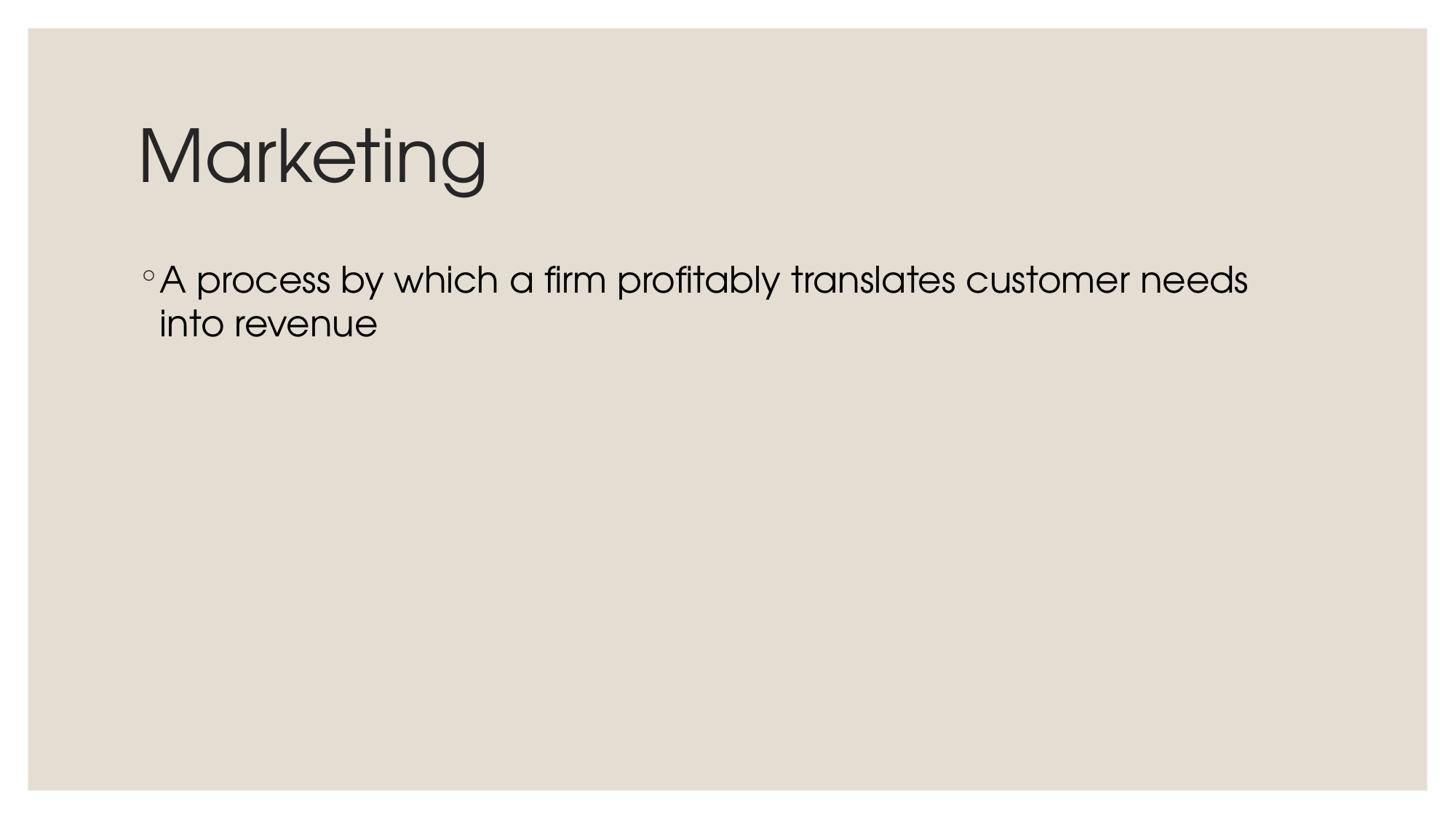

# Marketing
A process by which a firm profitably translates customer needs into revenue